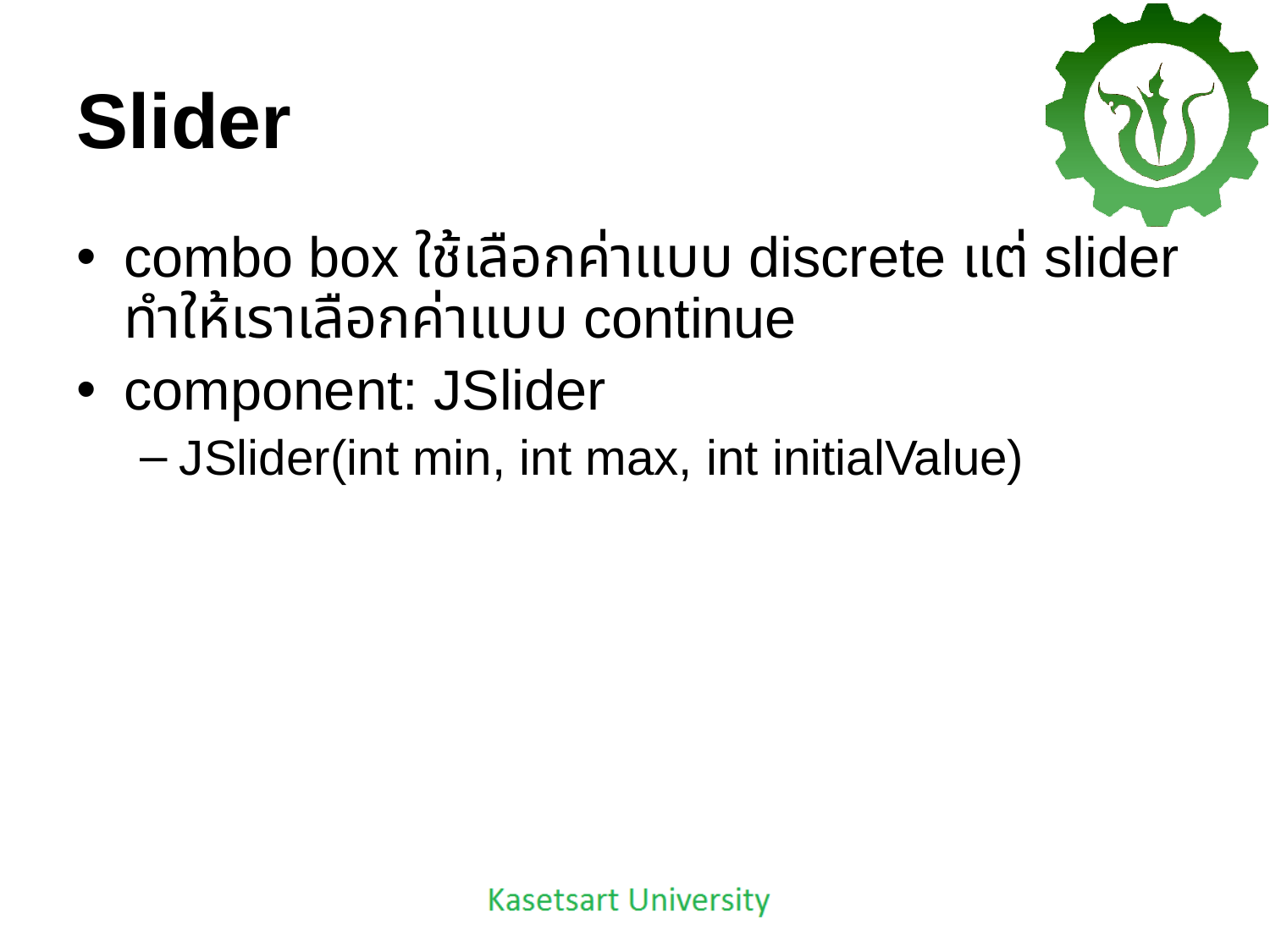

# Slider
combo box ใช้เลือกค่าแบบ discrete แต่ slider ทำให้เราเลือกค่าแบบ continue
component: JSlider
JSlider(int min, int max, int initialValue)